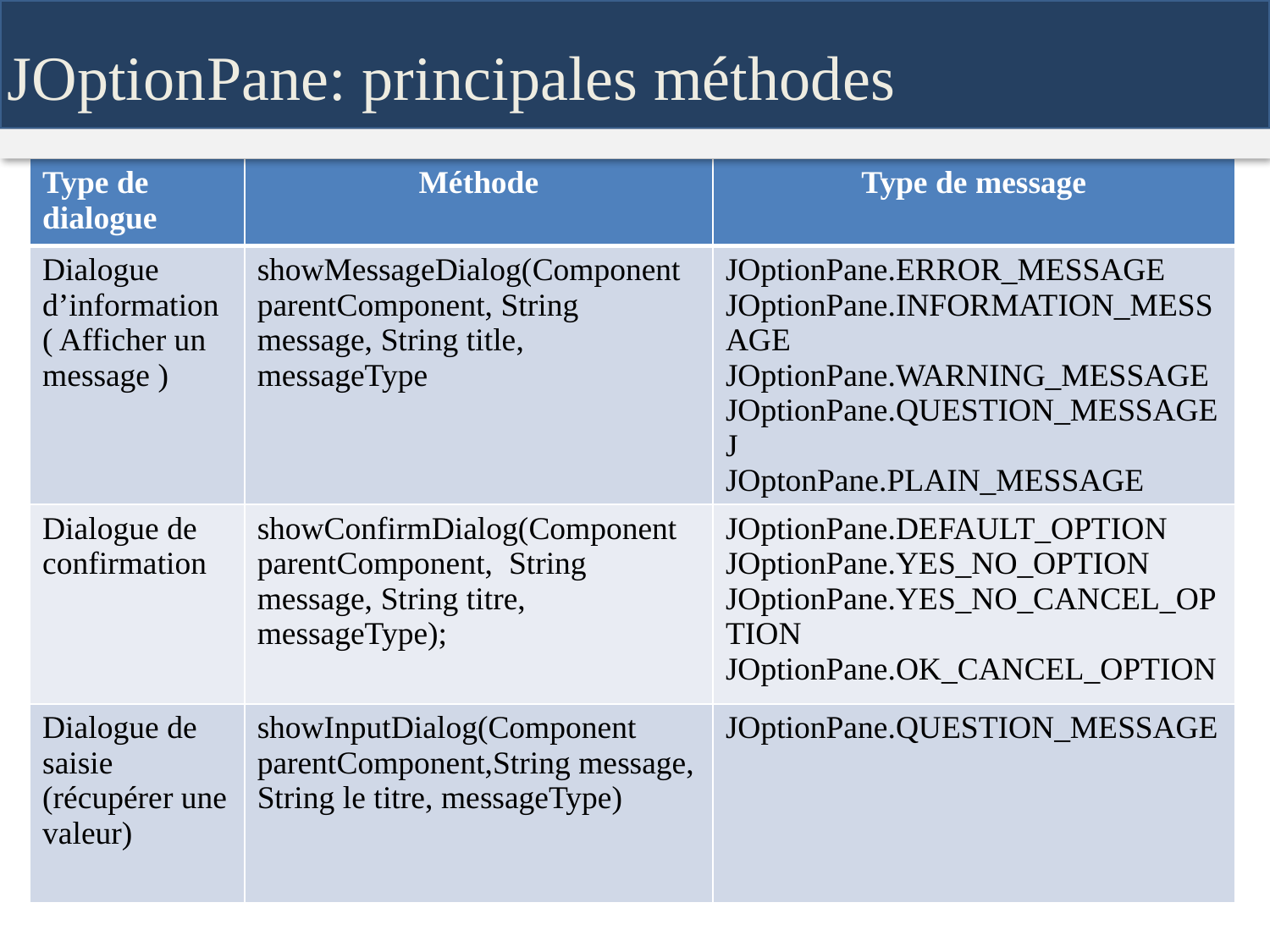

JOptionPane: principales méthodes

| Type de dialogue | Méthode | Type de message |
| --- | --- | --- |
| Dialogue d’information ( Afficher un message ) | showMessageDialog(Component parentComponent, String message, String title, messageType | JOptionPane.ERROR\_MESSAGE JOptionPane.INFORMATION\_MESSAGE JOptionPane.WARNING\_MESSAGE JOptionPane.QUESTION\_MESSAGEJ JOptonPane.PLAIN\_MESSAGE |
| Dialogue de confirmation | showConfirmDialog(Component parentComponent, String message, String titre, messageType); | JOptionPane.DEFAULT\_OPTION JOptionPane.YES\_NO\_OPTION JOptionPane.YES\_NO\_CANCEL\_OPTION JOptionPane.OK\_CANCEL\_OPTION |
| Dialogue de saisie (récupérer une valeur) | showInputDialog(Component parentComponent,String message, String le titre, messageType) | JOptionPane.QUESTION\_MESSAGE |